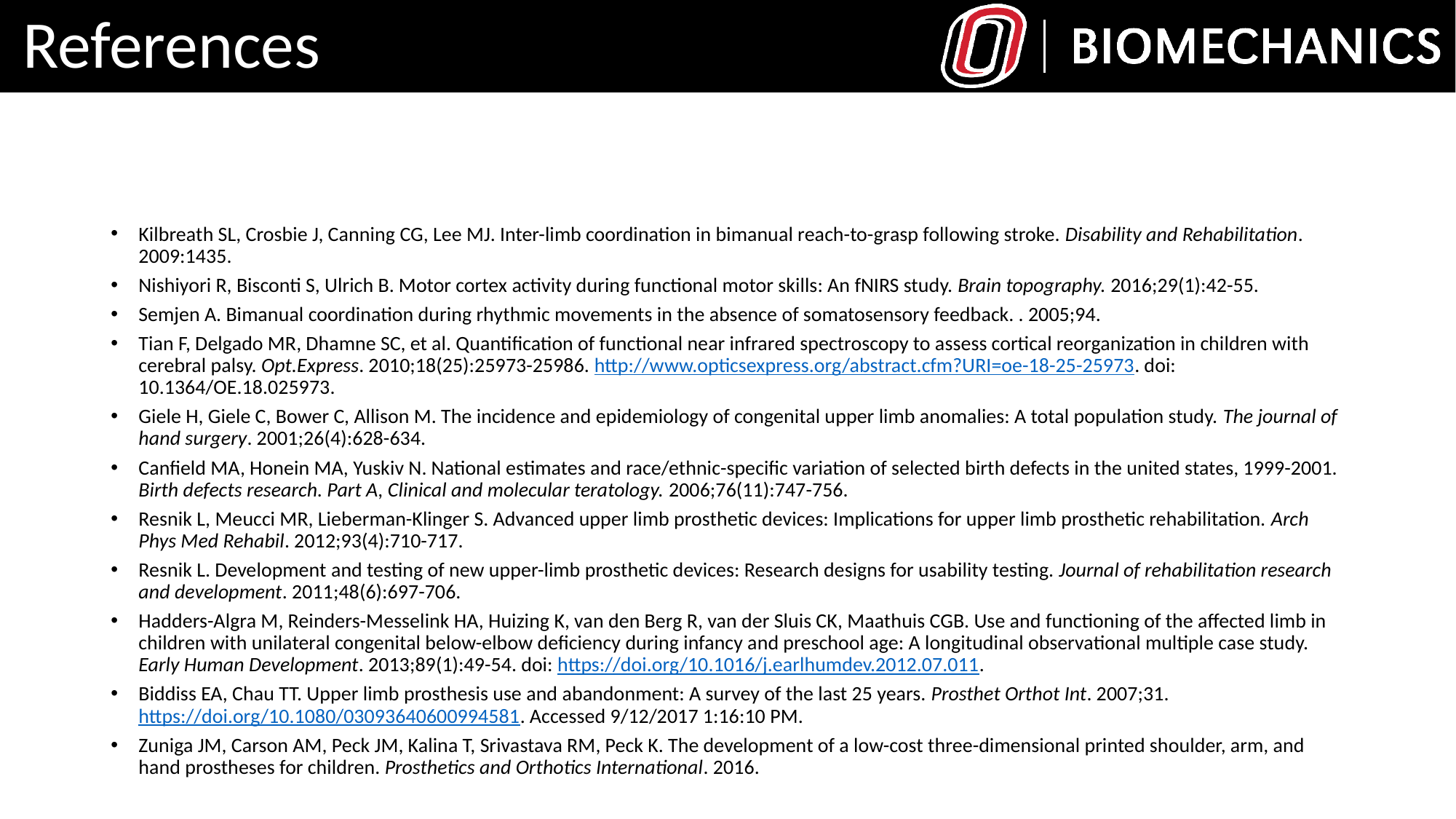

# References
Kilbreath SL, Crosbie J, Canning CG, Lee MJ. Inter-limb coordination in bimanual reach-to-grasp following stroke. Disability and Rehabilitation. 2009:1435.
Nishiyori R, Bisconti S, Ulrich B. Motor cortex activity during functional motor skills: An fNIRS study. Brain topography. 2016;29(1):42-55.
Semjen A. Bimanual coordination during rhythmic movements in the absence of somatosensory feedback. . 2005;94.
Tian F, Delgado MR, Dhamne SC, et al. Quantification of functional near infrared spectroscopy to assess cortical reorganization in children with cerebral palsy. Opt.Express. 2010;18(25):25973-25986. http://www.opticsexpress.org/abstract.cfm?URI=oe-18-25-25973. doi: 10.1364/OE.18.025973.
Giele H, Giele C, Bower C, Allison M. The incidence and epidemiology of congenital upper limb anomalies: A total population study. The journal of hand surgery. 2001;26(4):628-634.
Canfield MA, Honein MA, Yuskiv N. National estimates and race/ethnic-specific variation of selected birth defects in the united states, 1999-2001. Birth defects research. Part A, Clinical and molecular teratology. 2006;76(11):747-756.
Resnik L, Meucci MR, Lieberman-Klinger S. Advanced upper limb prosthetic devices: Implications for upper limb prosthetic rehabilitation. Arch Phys Med Rehabil. 2012;93(4):710-717.
Resnik L. Development and testing of new upper-limb prosthetic devices: Research designs for usability testing. Journal of rehabilitation research and development. 2011;48(6):697-706.
Hadders-Algra M, Reinders-Messelink HA, Huizing K, van den Berg R, van der Sluis CK, Maathuis CGB. Use and functioning of the affected limb in children with unilateral congenital below-elbow deficiency during infancy and preschool age: A longitudinal observational multiple case study. Early Human Development. 2013;89(1):49-54. doi: https://doi.org/10.1016/j.earlhumdev.2012.07.011.
Biddiss EA, Chau TT. Upper limb prosthesis use and abandonment: A survey of the last 25 years. Prosthet Orthot Int. 2007;31. https://doi.org/10.1080/03093640600994581. Accessed 9/12/2017 1:16:10 PM.
Zuniga JM, Carson AM, Peck JM, Kalina T, Srivastava RM, Peck K. The development of a low-cost three-dimensional printed shoulder, arm, and hand prostheses for children. Prosthetics and Orthotics International. 2016.